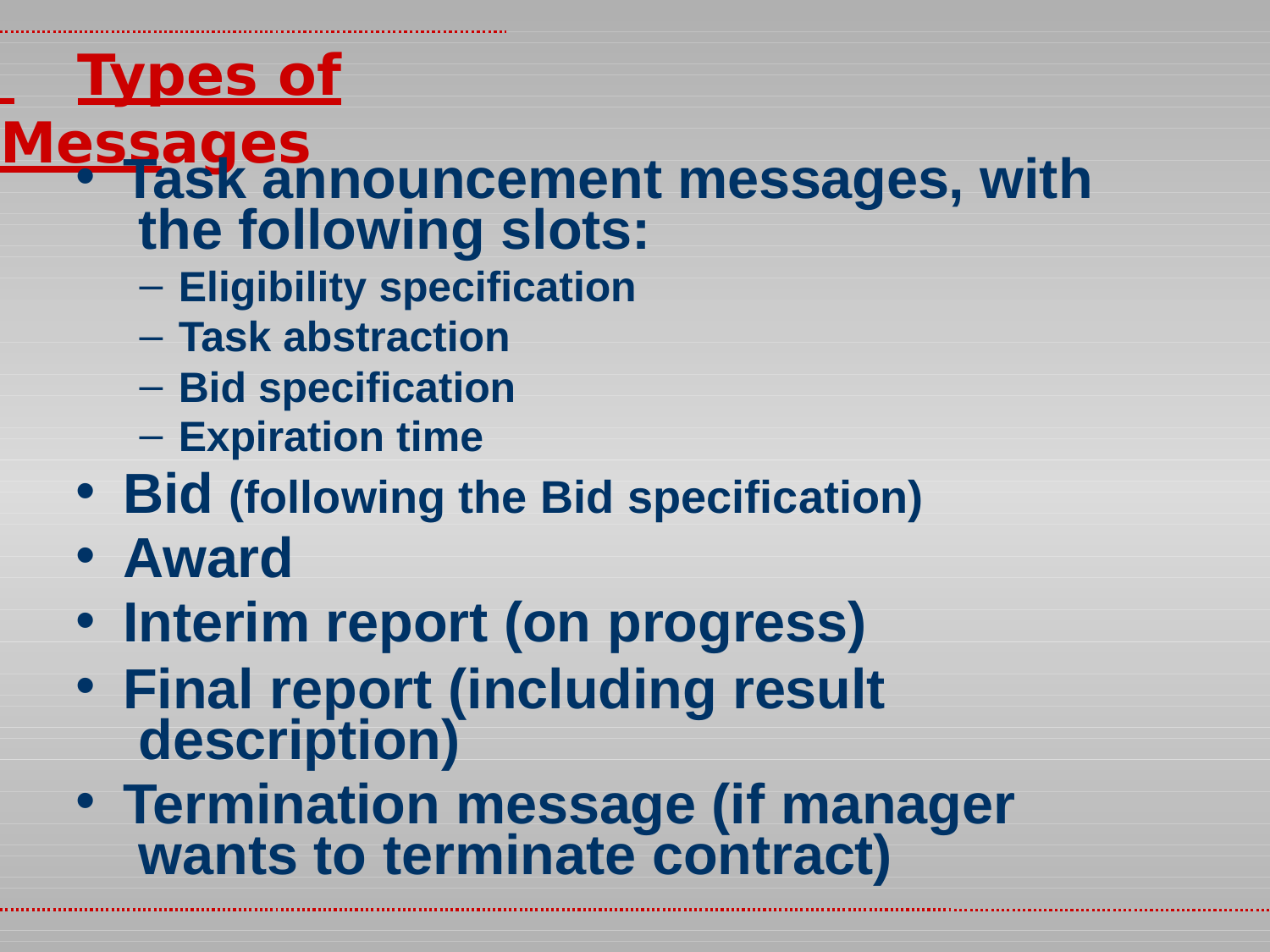

# Types of Messages
Task announcement messages, with  the following slots:
Eligibility specification
Task abstraction
Bid specification
Expiration time
Bid (following the Bid specification)
Award
Interim report (on progress)
Final report (including result  description)
Termination message (if manager  wants to terminate contract)